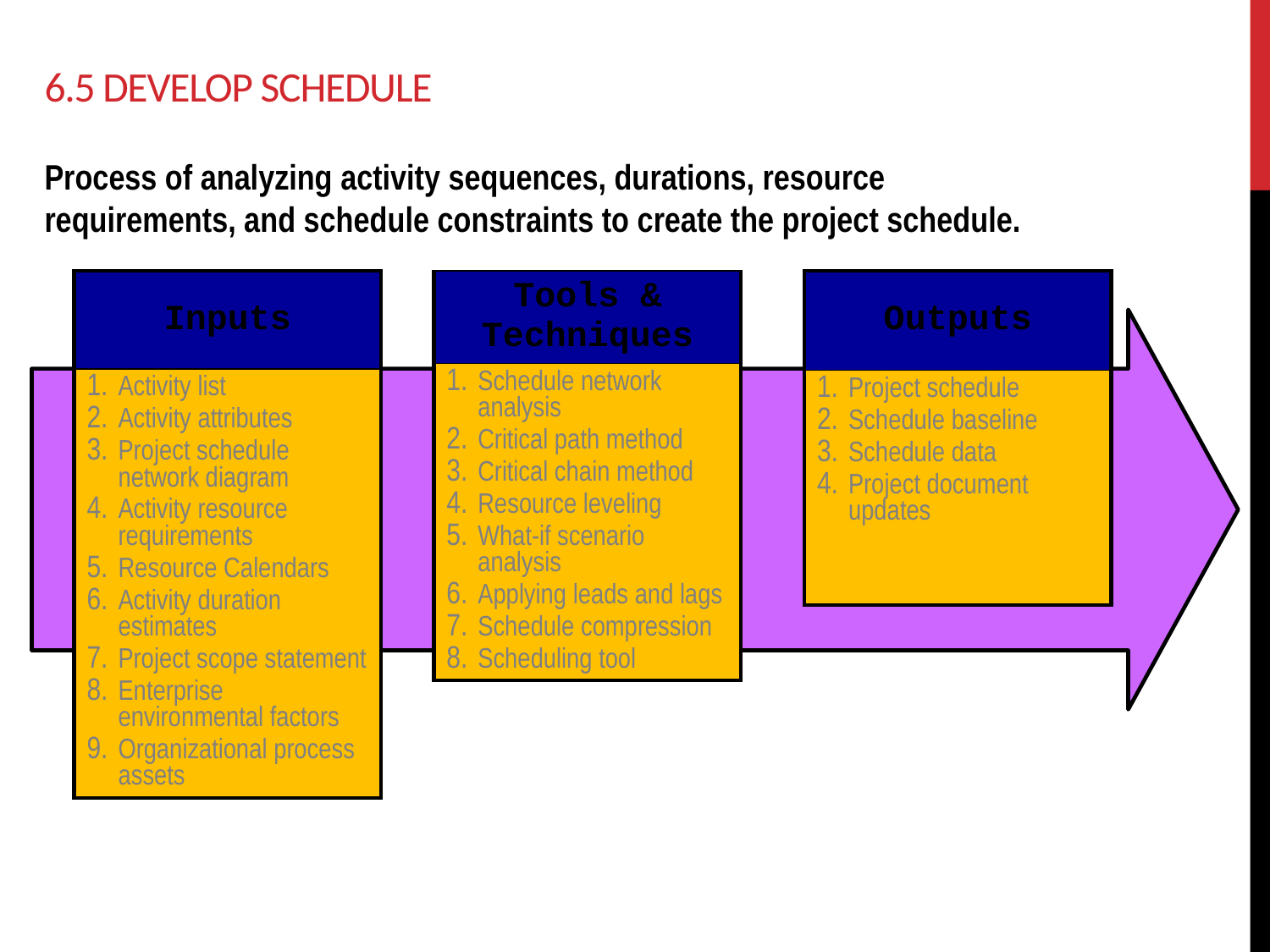

# 6.5 Develop Schedule
Process of analyzing activity sequences, durations, resource requirements, and schedule constraints to create the project schedule.
| Inputs |
| --- |
| Activity list Activity attributes Project schedule network diagram Activity resource requirements Resource Calendars Activity duration estimates Project scope statement Enterprise environmental factors Organizational process assets |
| Tools & Techniques |
| --- |
| Schedule network analysis Critical path method Critical chain method Resource leveling What-if scenario analysis Applying leads and lags Schedule compression Scheduling tool |
| Outputs |
| --- |
| Project schedule Schedule baseline Schedule data Project document updates |